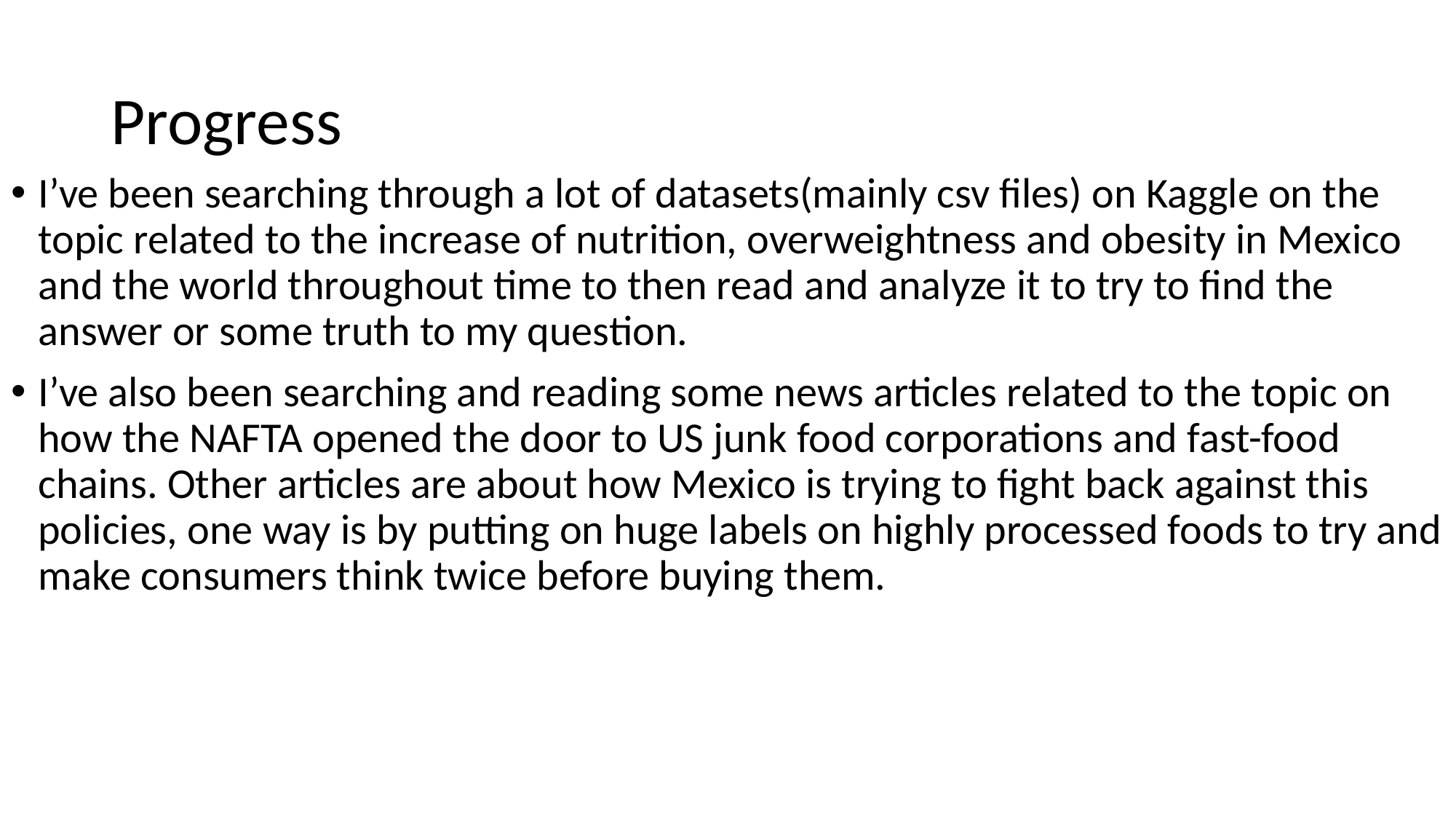

# Progress
I’ve been searching through a lot of datasets(mainly csv files) on Kaggle on the topic related to the increase of nutrition, overweightness and obesity in Mexico and the world throughout time to then read and analyze it to try to find the answer or some truth to my question.
I’ve also been searching and reading some news articles related to the topic on how the NAFTA opened the door to US junk food corporations and fast-food chains. Other articles are about how Mexico is trying to fight back against this policies, one way is by putting on huge labels on highly processed foods to try and make consumers think twice before buying them.